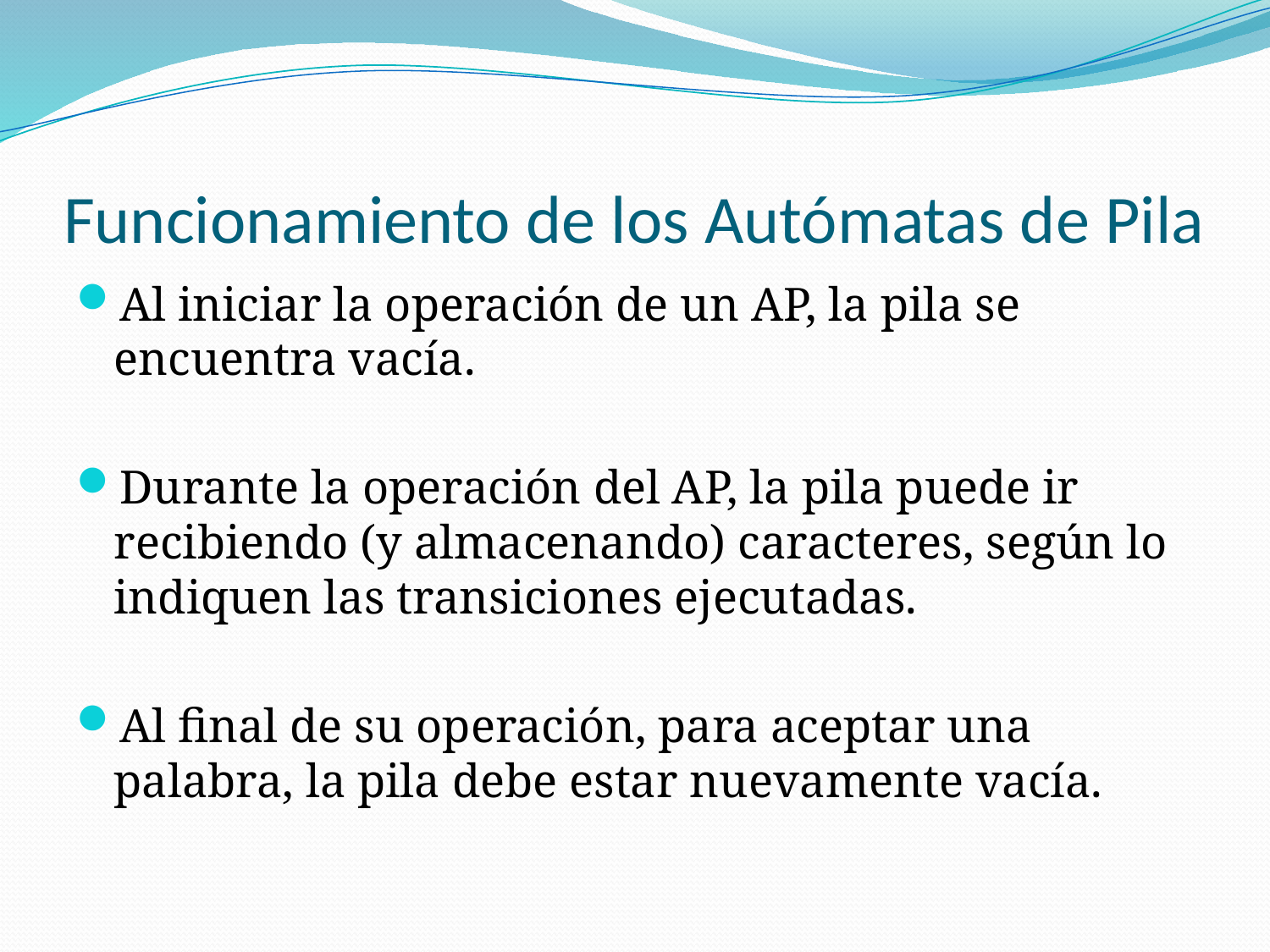

# Funcionamiento de los Autómatas de Pila
Al iniciar la operación de un AP, la pila se encuentra vacía.

Durante la operación del AP, la pila puede ir recibiendo (y almacenando) caracteres, según lo indiquen las transiciones ejecutadas.

Al final de su operación, para aceptar una palabra, la pila debe estar nuevamente vacía.